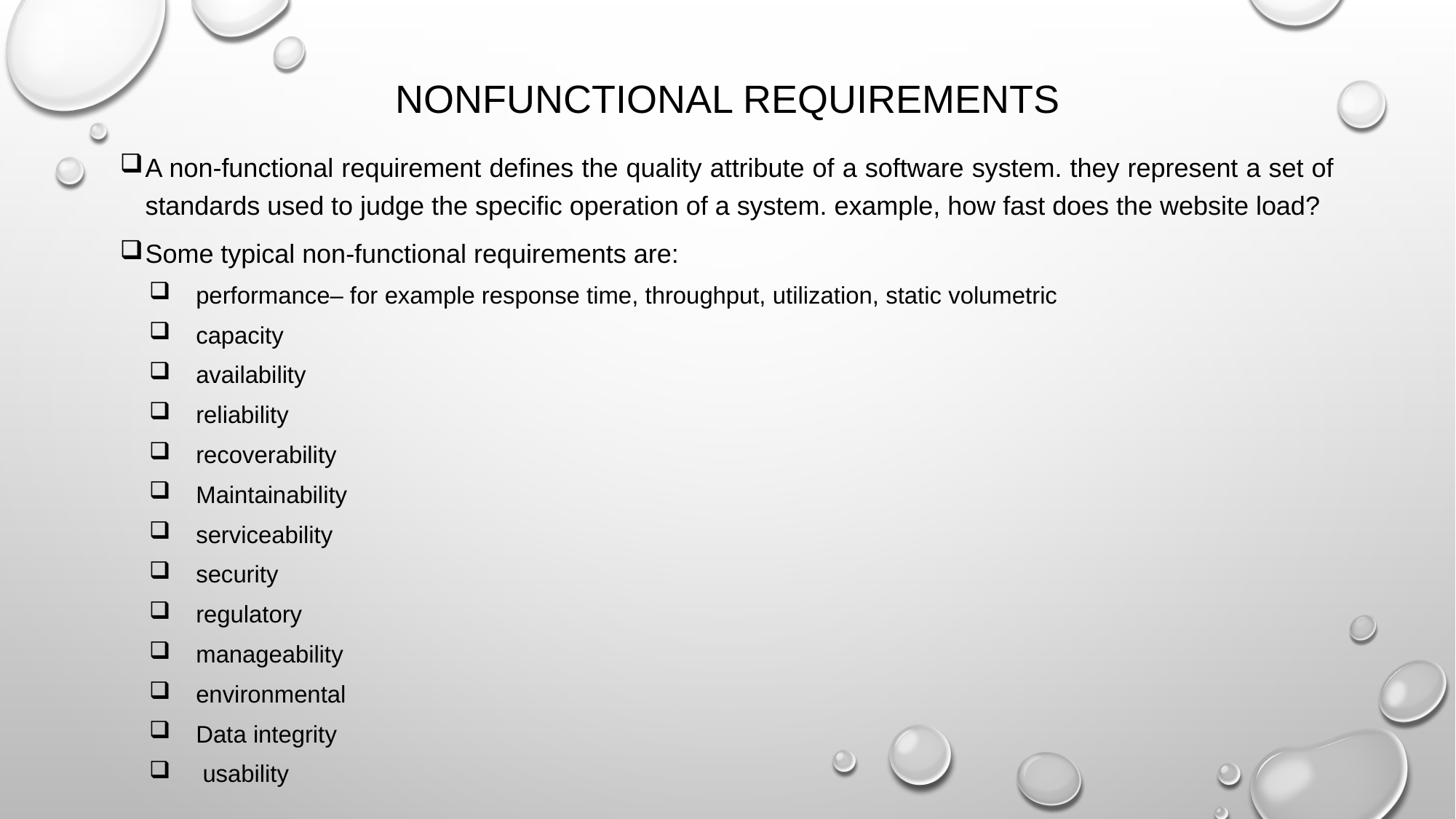

# NONfunctional requirements
A non-functional requirement defines the quality attribute of a software system. they represent a set of standards used to judge the specific operation of a system. example, how fast does the website load?
Some typical non-functional requirements are:
performance– for example response time, throughput, utilization, static volumetric
capacity
availability
reliability
recoverability
Maintainability
serviceability
security
regulatory
manageability
environmental
Data integrity
 usability